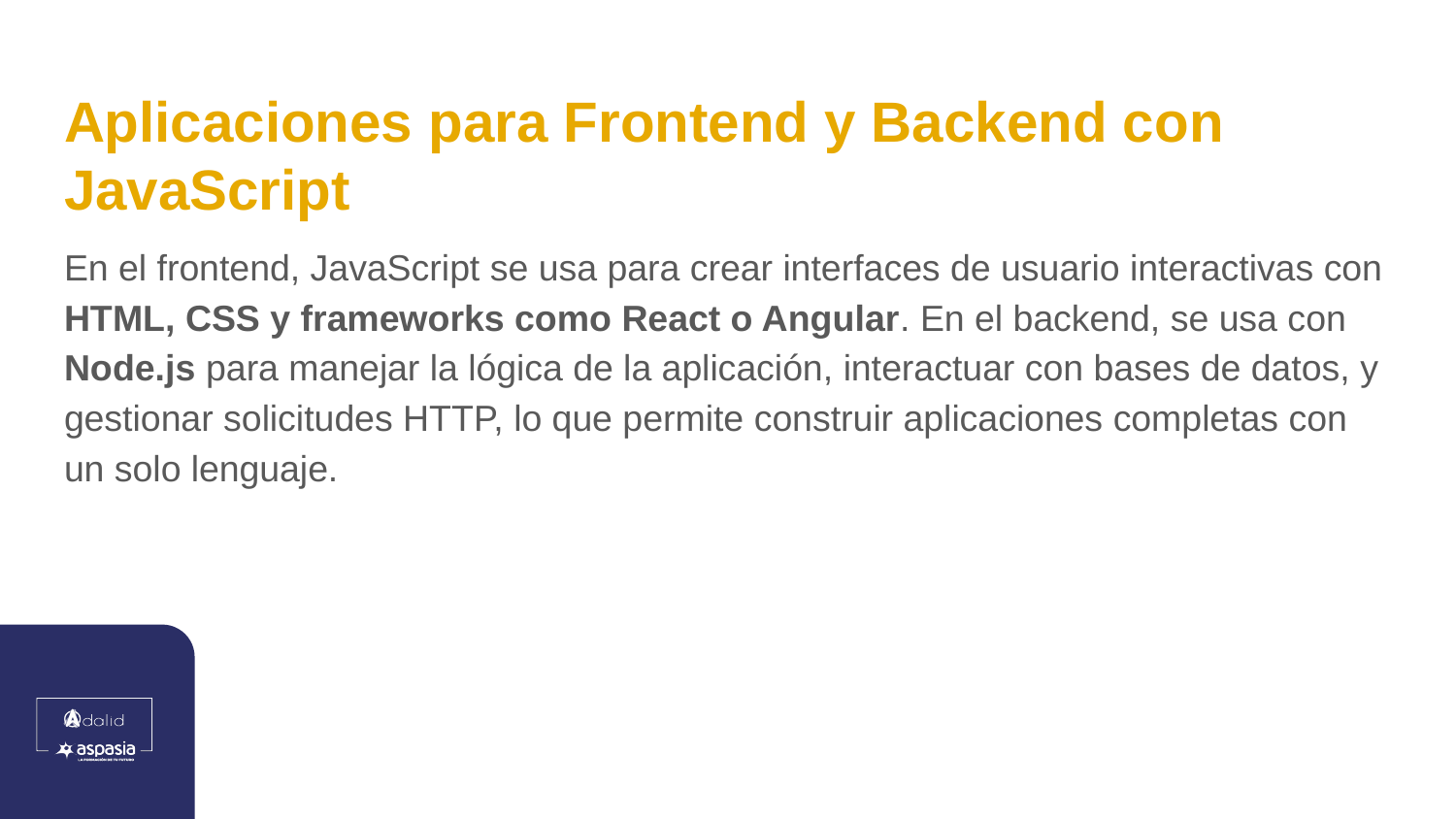

# Aplicaciones para Frontend y Backend con JavaScript
En el frontend, JavaScript se usa para crear interfaces de usuario interactivas con HTML, CSS y frameworks como React o Angular. En el backend, se usa con Node.js para manejar la lógica de la aplicación, interactuar con bases de datos, y gestionar solicitudes HTTP, lo que permite construir aplicaciones completas con un solo lenguaje.